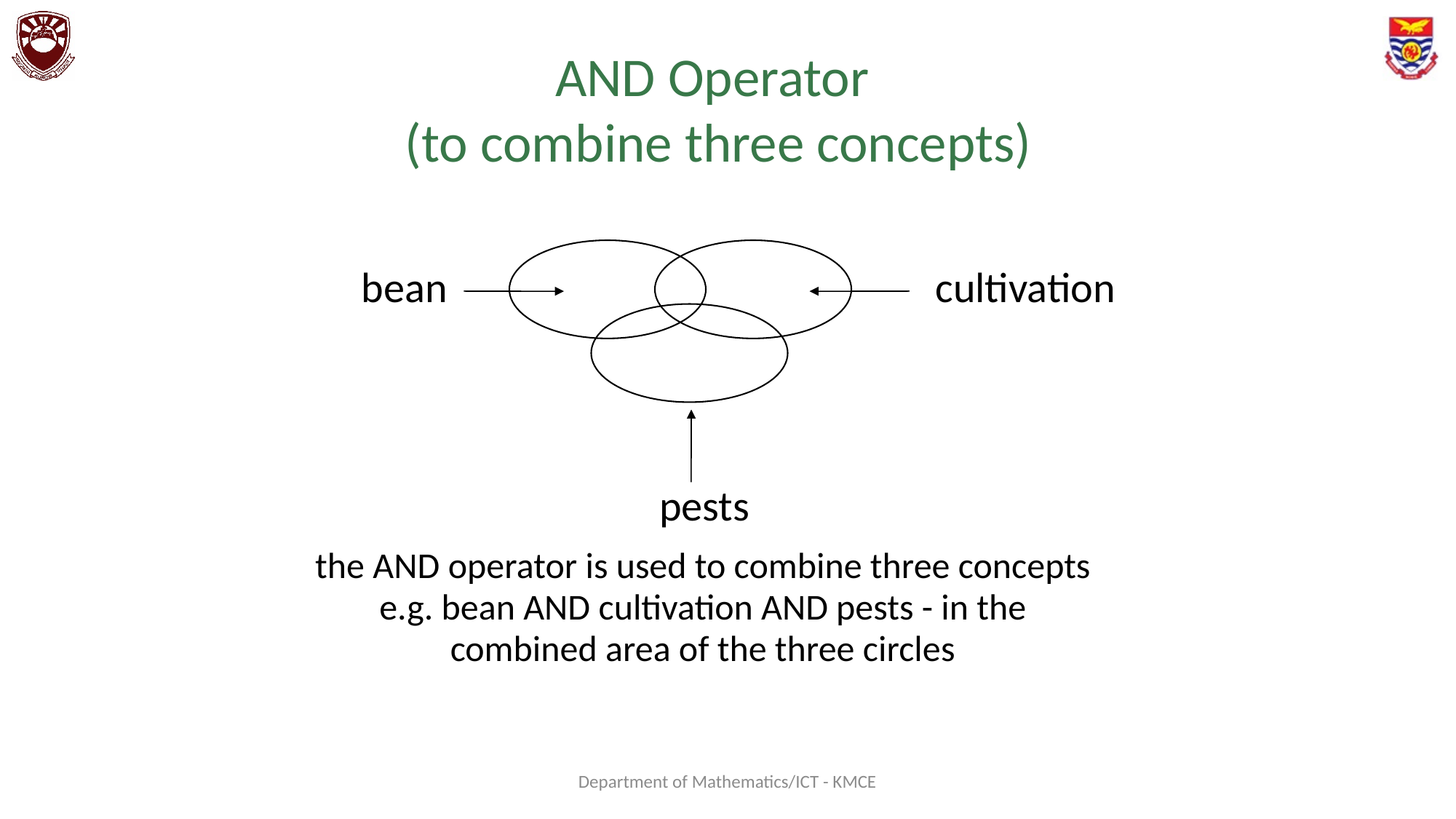

AND Operator
(to combine three concepts)

    cultivation
bean

pests
the AND operator is used to combine three concepts e.g. bean AND cultivation AND pests - in the combined area of the three circles
Department of Mathematics/ICT - KMCE
150